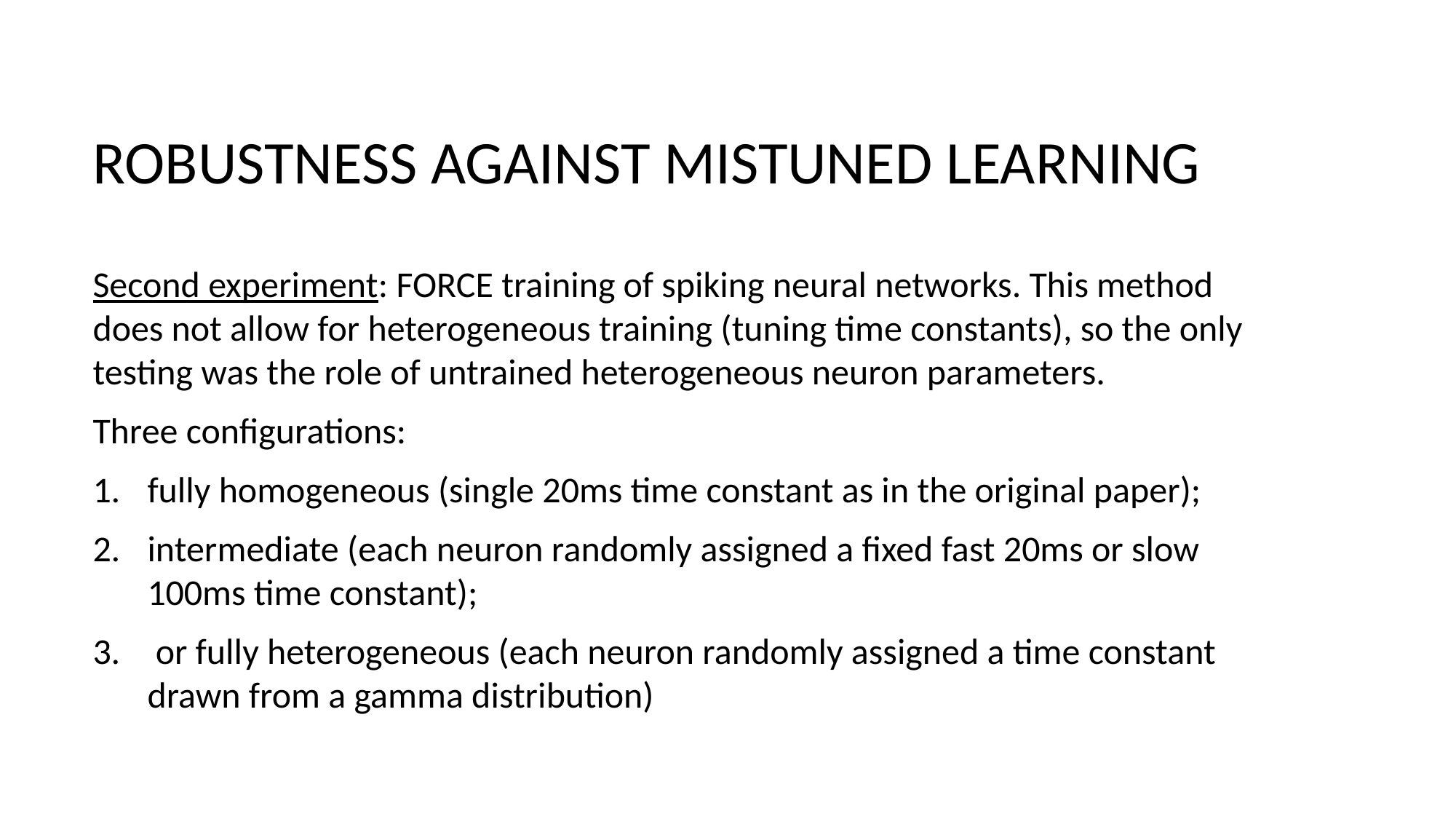

# ROBUSTNESS AGAINST MISTUNED LEARNING
Second experiment: FORCE training of spiking neural networks. This method does not allow for heterogeneous training (tuning time constants), so the only testing was the role of untrained heterogeneous neuron parameters.
Three configurations:
fully homogeneous (single 20ms time constant as in the original paper);
intermediate (each neuron randomly assigned a fixed fast 20ms or slow 100ms time constant);
 or fully heterogeneous (each neuron randomly assigned a time constant drawn from a gamma distribution)